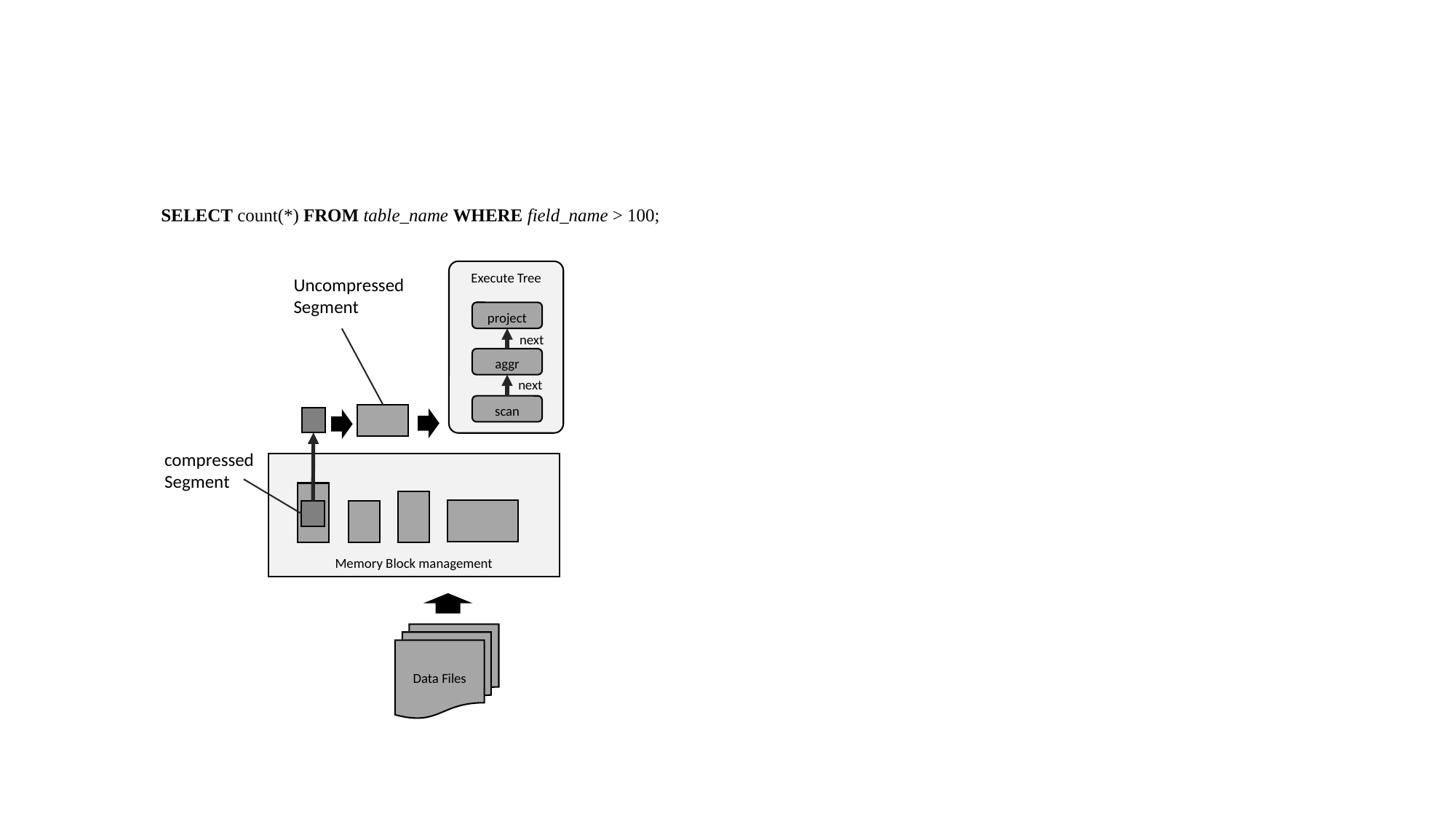

#
SELECT count(*) FROM table_name WHERE field_name > 100;
Execute Tree
Uncompressed Segment
project
next
aggr
next
scan

compressed Segment
Memory Block management

Data Files